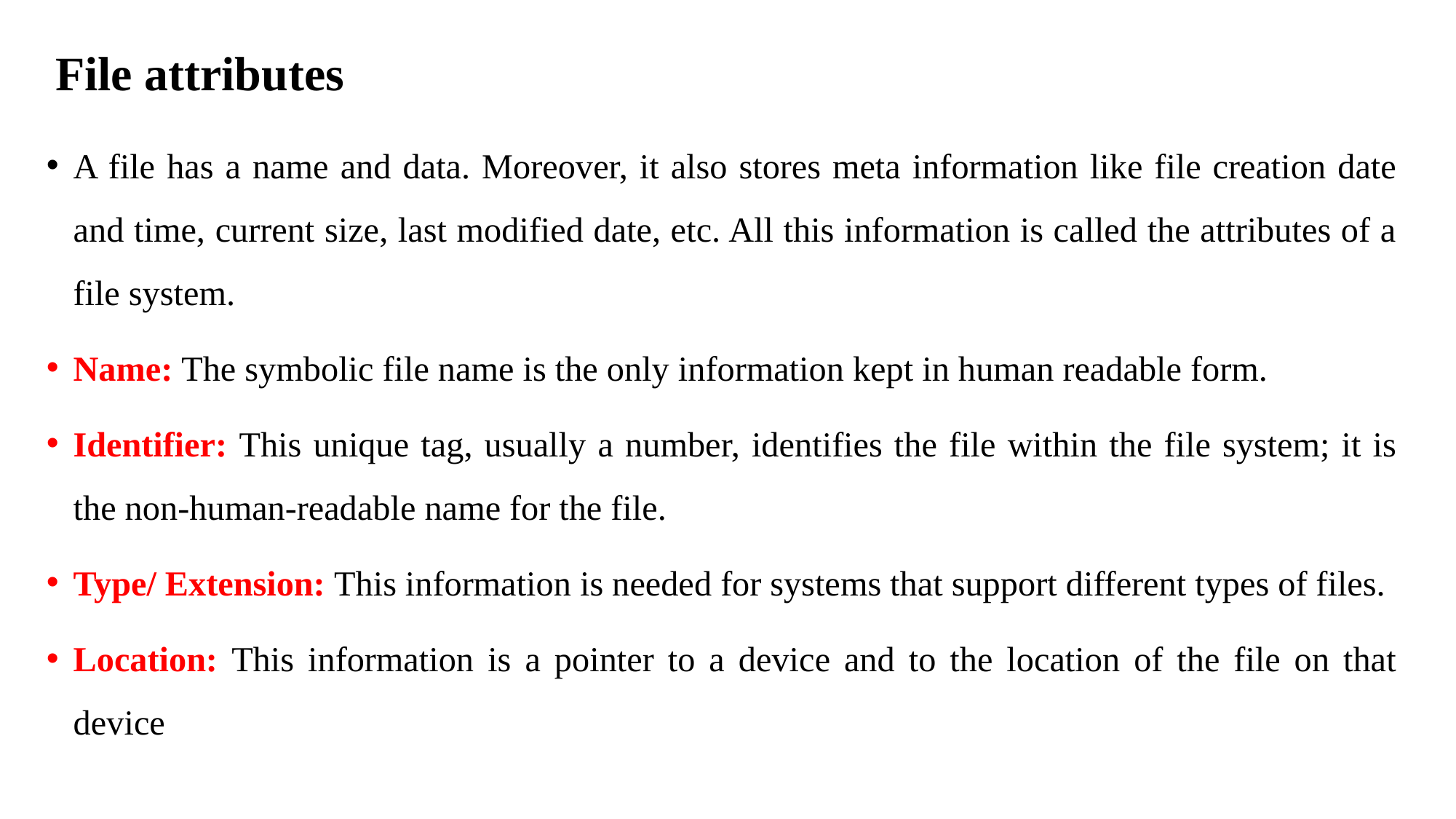

# File attributes
A file has a name and data. Moreover, it also stores meta information like file creation date and time, current size, last modified date, etc. All this information is called the attributes of a file system.
Name: The symbolic file name is the only information kept in human readable form.
Identifier: This unique tag, usually a number, identifies the file within the file system; it is the non-human-readable name for the file.
Type/ Extension: This information is needed for systems that support different types of files.
Location: This information is a pointer to a device and to the location of the file on that device